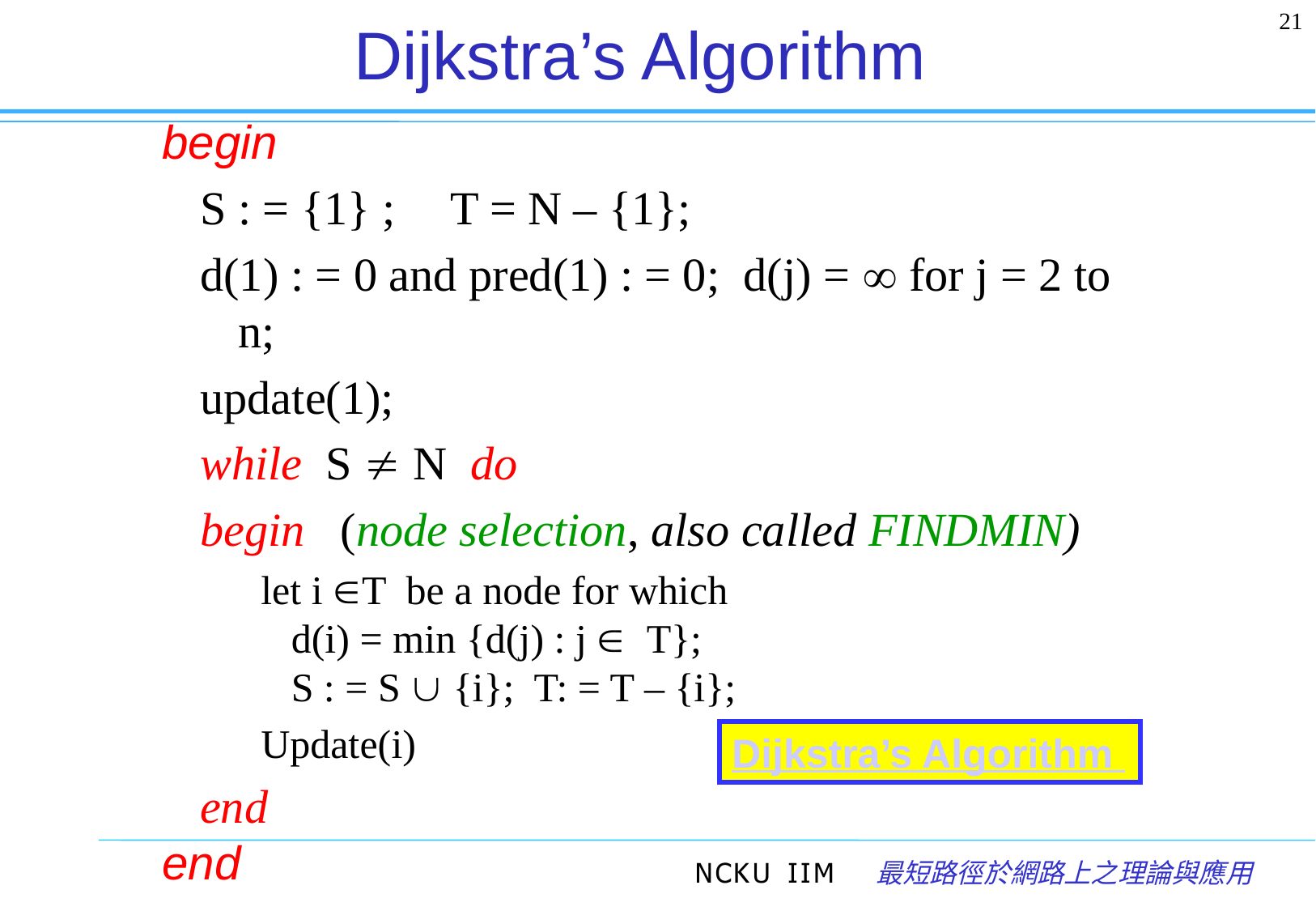

21
# Dijkstra’s Algorithm
begin
S : = {1} ;      T = N – {1};
d(1) : = 0 and pred(1) : = 0;  d(j) = ∞ for j = 2 to n;
update(1);
while  S ≠ N  do
begin   (node selection, also called FINDMIN)
let i ∈T  be a node for which
d(i) = min {d(j) : j ∈ T};
S : = S ∪ {i};  T: = T – {i};
Update(i)
end
end
Dijkstra’s Algorithm